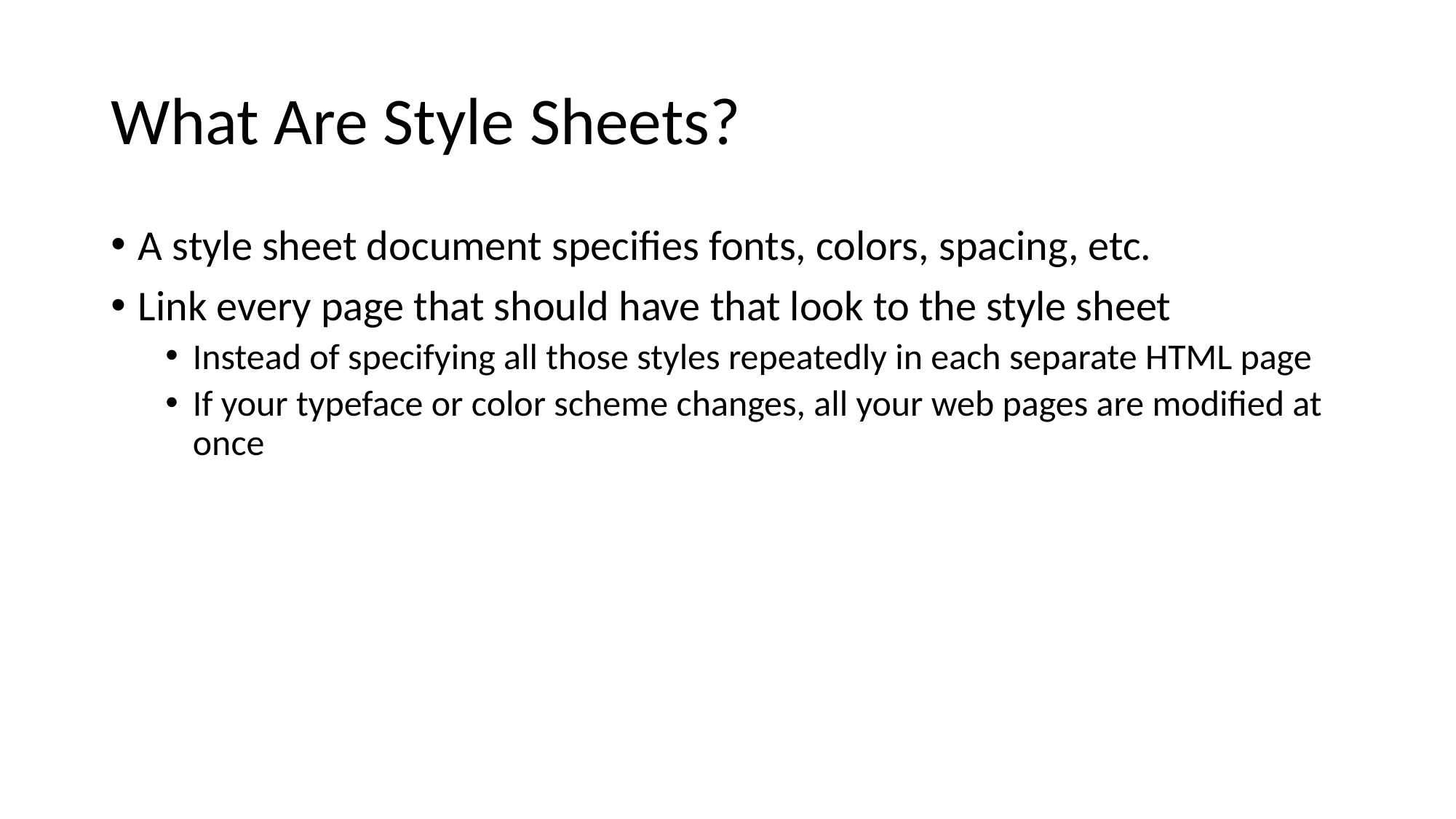

# What Are Style Sheets?
A style sheet document specifies fonts, colors, spacing, etc.
Link every page that should have that look to the style sheet
Instead of specifying all those styles repeatedly in each separate HTML page
If your typeface or color scheme changes, all your web pages are modified at once